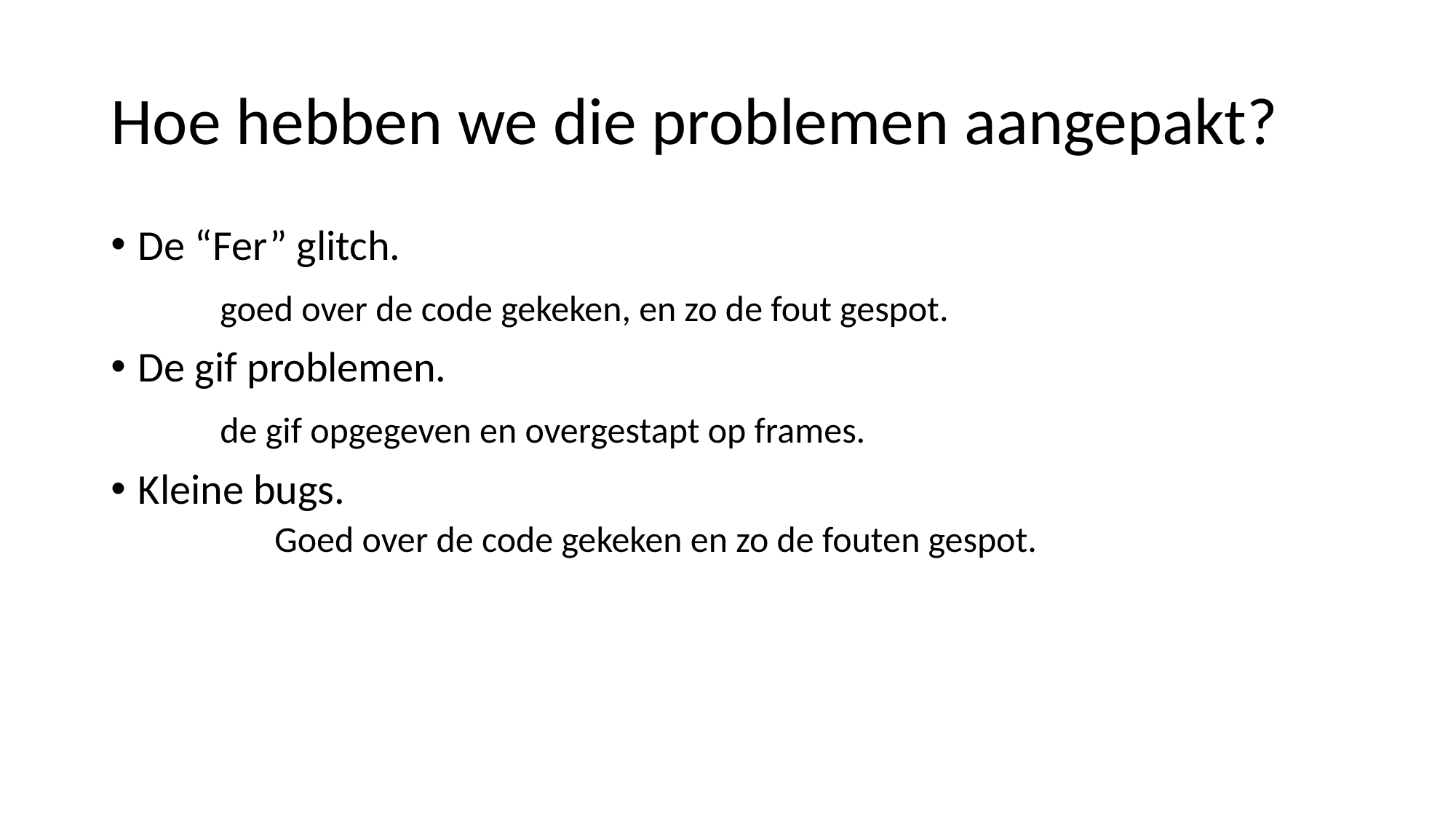

# Hoe hebben we die problemen aangepakt?
De “Fer” glitch.
	goed over de code gekeken, en zo de fout gespot.
De gif problemen.
	de gif opgegeven en overgestapt op frames.
Kleine bugs.
	Goed over de code gekeken en zo de fouten gespot.